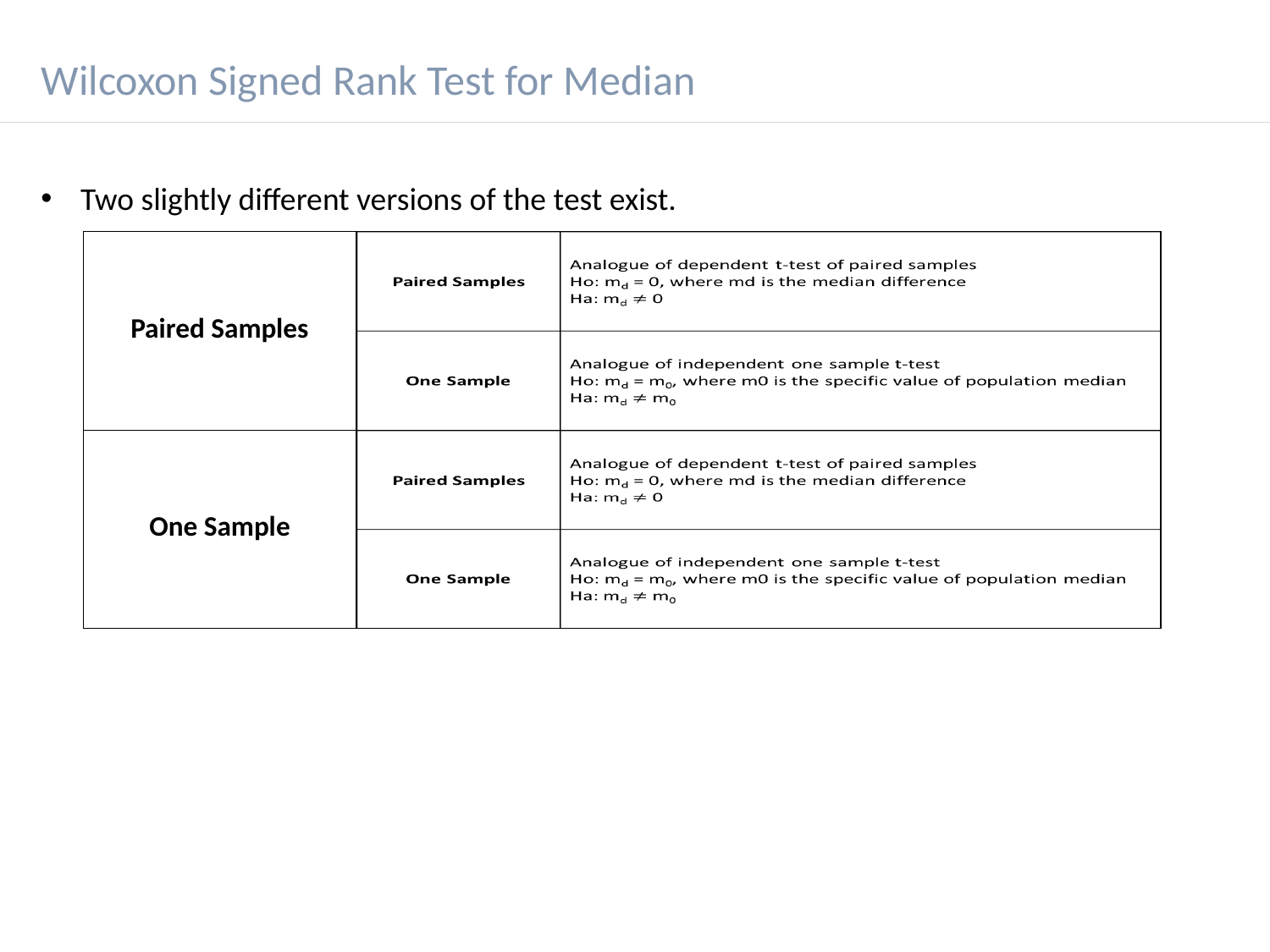

Wilcoxon Signed Rank Test for Median
Two slightly different versions of the test exist.

| Paired Samples |  |
| --- | --- |
| One Sample |  |
2